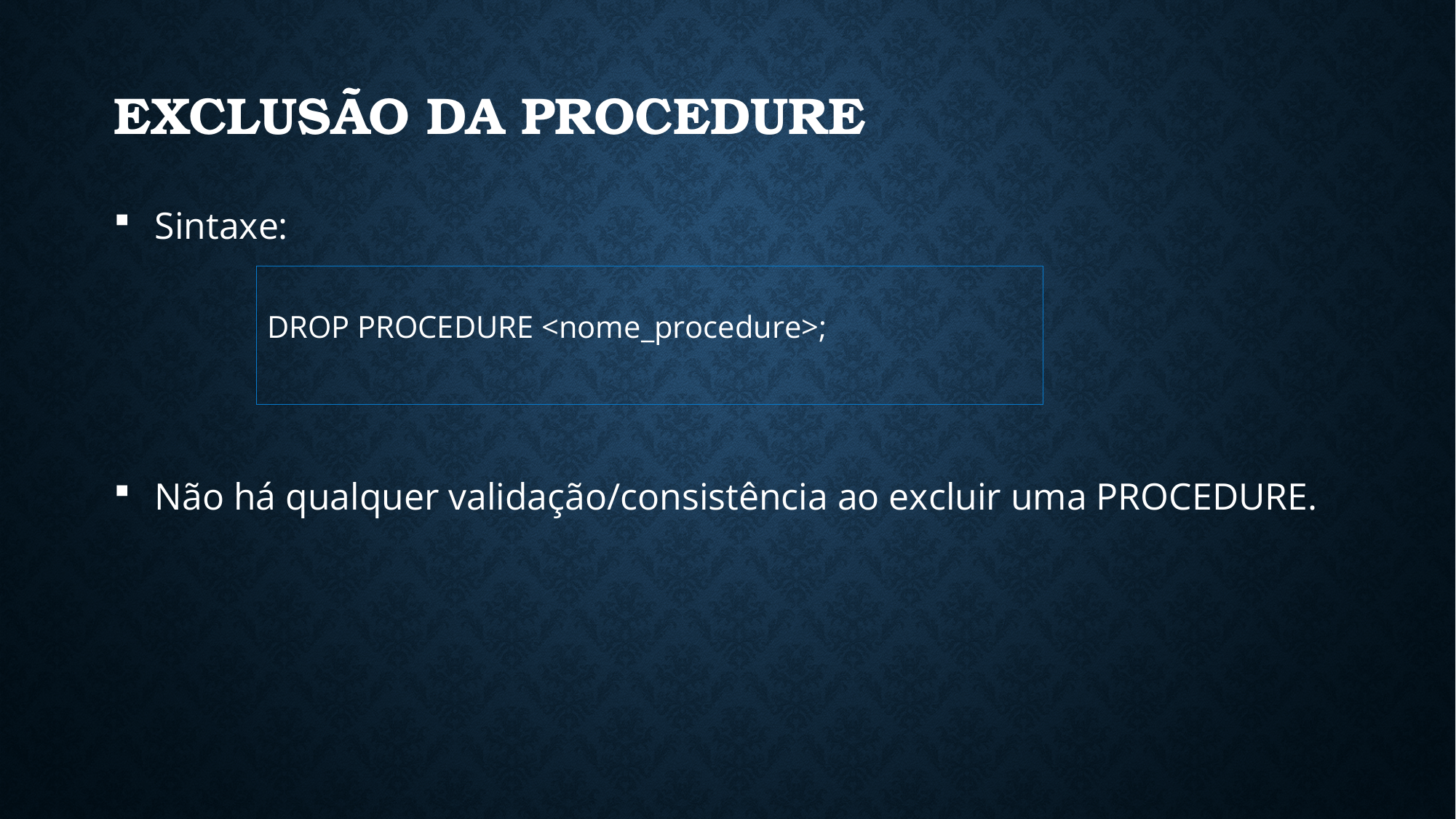

# Exclusão Da PROCEDURE
Sintaxe:

Não há qualquer validação/consistência ao excluir uma PROCEDURE.

DROP PROCEDURE <nome_procedure>;